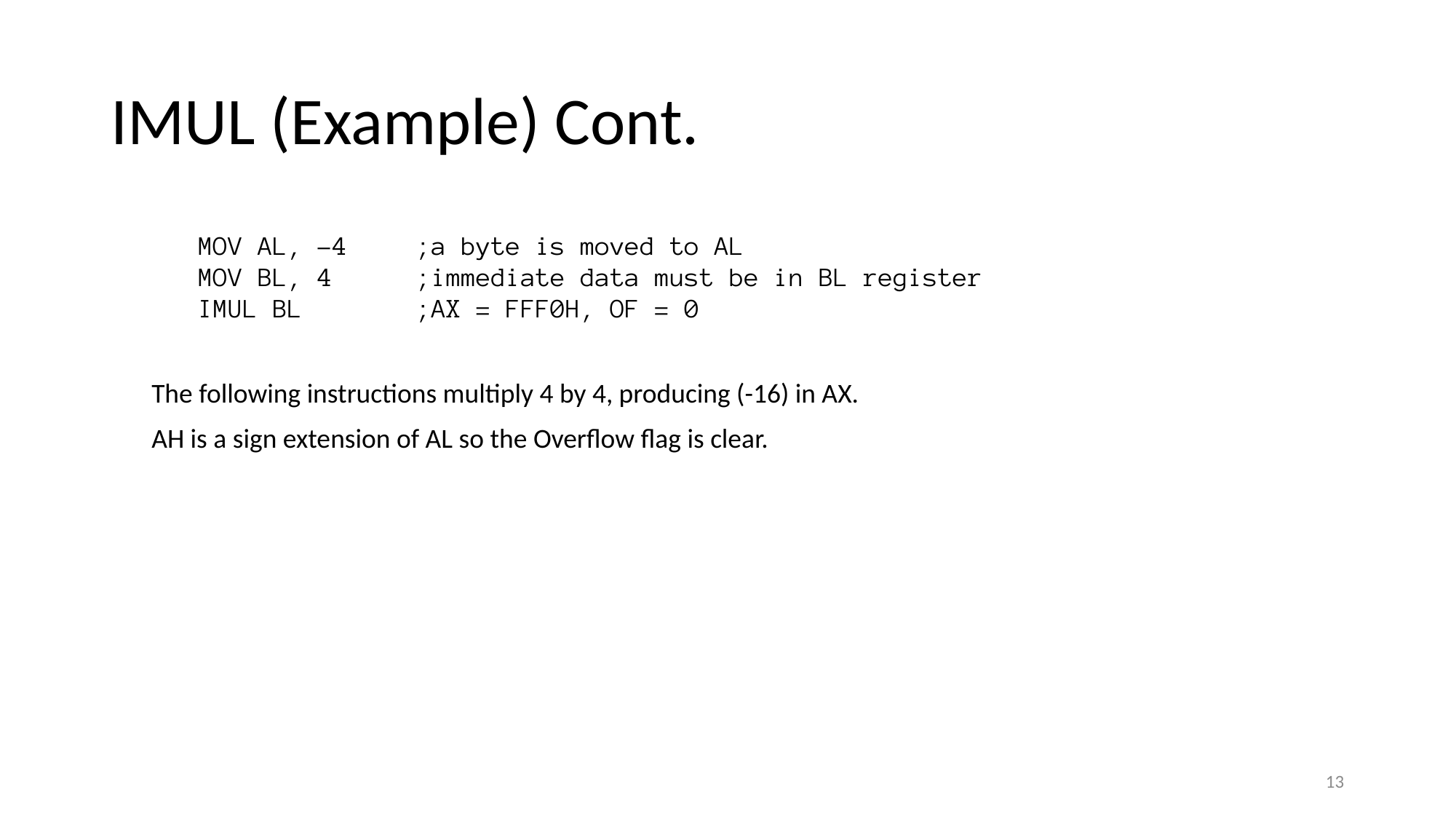

# IMUL (Example) Cont.
MOV AL, -4 	;a byte is moved to AL
MOV BL, 4 	;immediate data must be in BL register
IMUL BL 	;AX = FFF0H, OF = 0
The following instructions multiply 4 by 4, producing (-16) in AX.
AH is a sign extension of AL so the Overflow flag is clear.
13